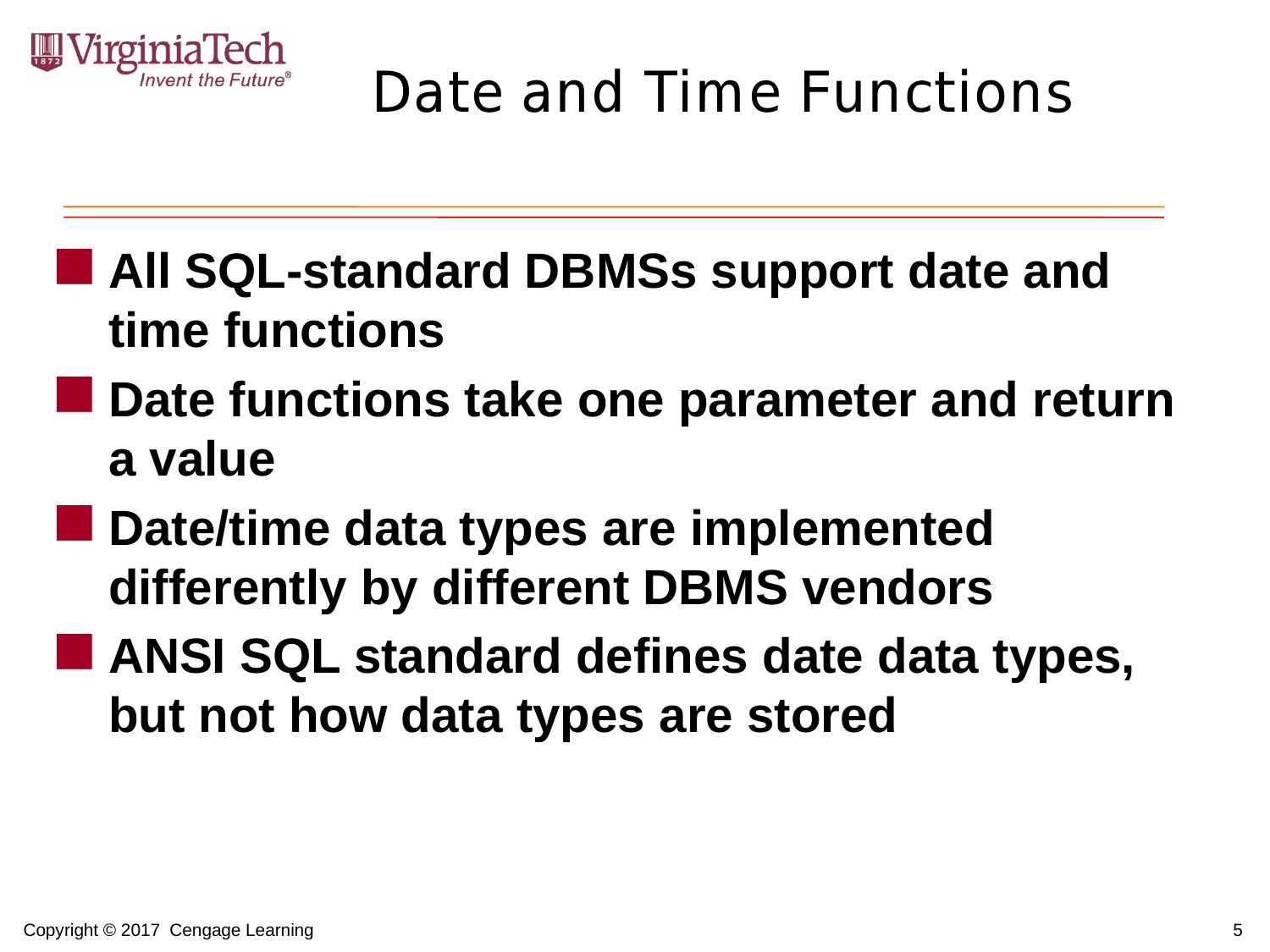

# Date and Time Functions
All SQL-standard DBMSs support date and time functions
Date functions take one parameter and return a value
Date/time data types are implemented differently by different DBMS vendors
ANSI SQL standard defines date data types, but not how data types are stored
5
Copyright © 2017  Cengage Learning